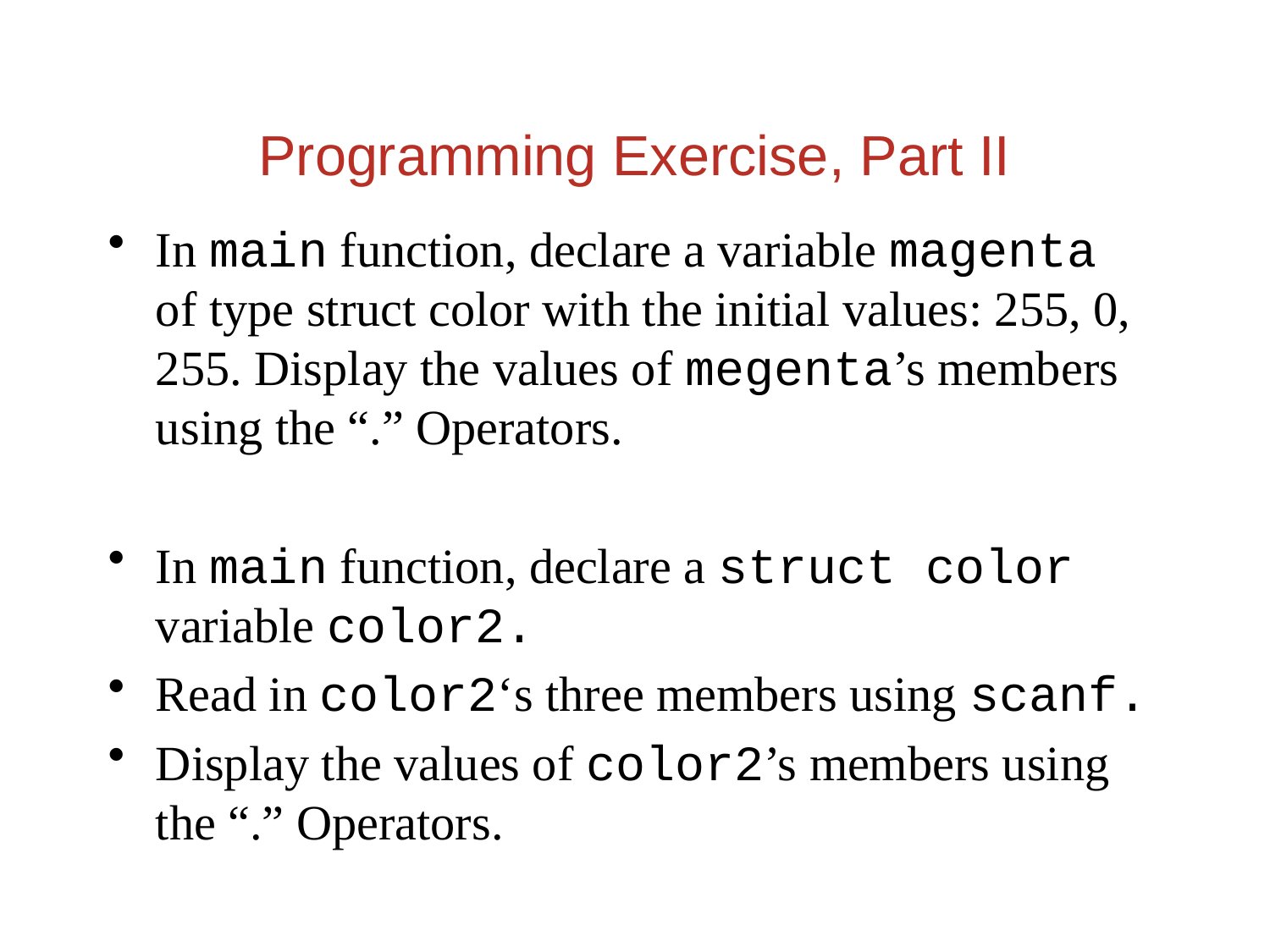

Programming Exercise, Part II
In main function, declare a variable magenta of type struct color with the initial values: 255, 0, 255. Display the values of megenta’s members using the “.” Operators.

In main function, declare a struct color variable color2.
Read in color2‘s three members using scanf.
Display the values of color2’s members using the “.” Operators.